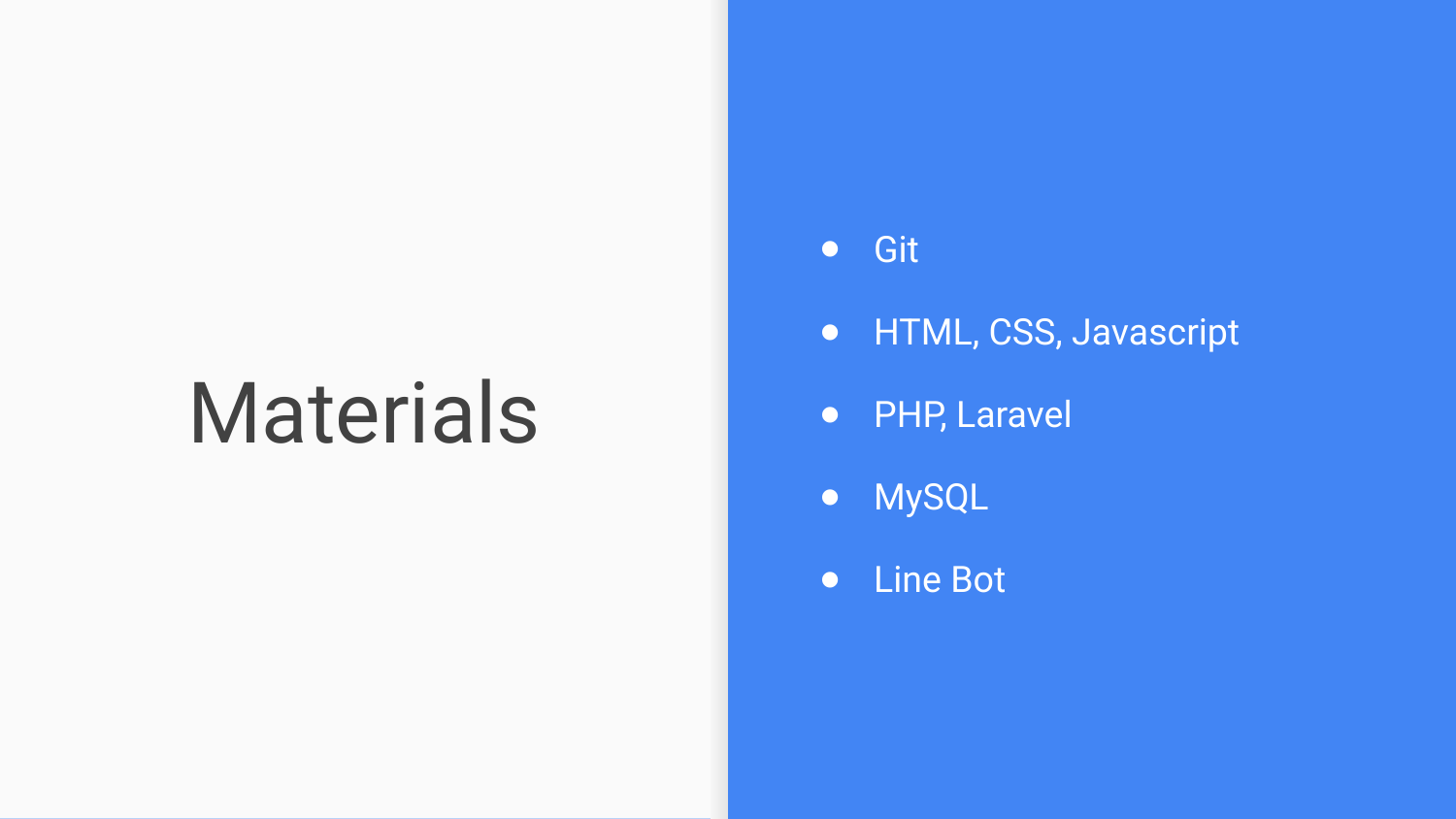

Git
HTML, CSS, Javascript
PHP, Laravel
MySQL
Line Bot
# Materials